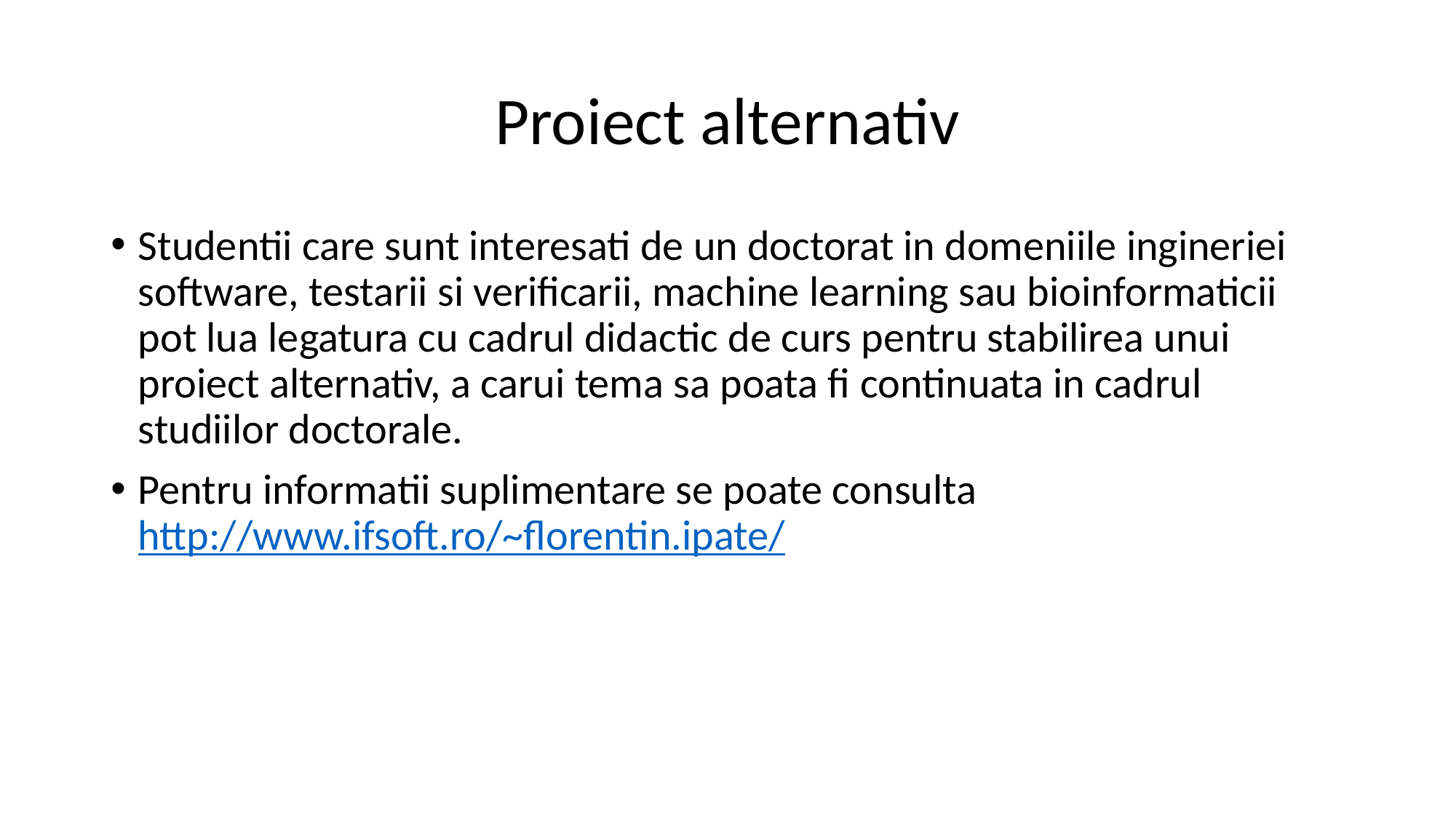

# Proiect alternativ
Studentii care sunt interesati de un doctorat in domeniile ingineriei software, testarii si verificarii, machine learning sau bioinformaticii pot lua legatura cu cadrul didactic de curs pentru stabilirea unui proiect alternativ, a carui tema sa poata fi continuata in cadrul studiilor doctorale.
Pentru informatii suplimentare se poate consulta http://www.ifsoft.ro/~florentin.ipate/